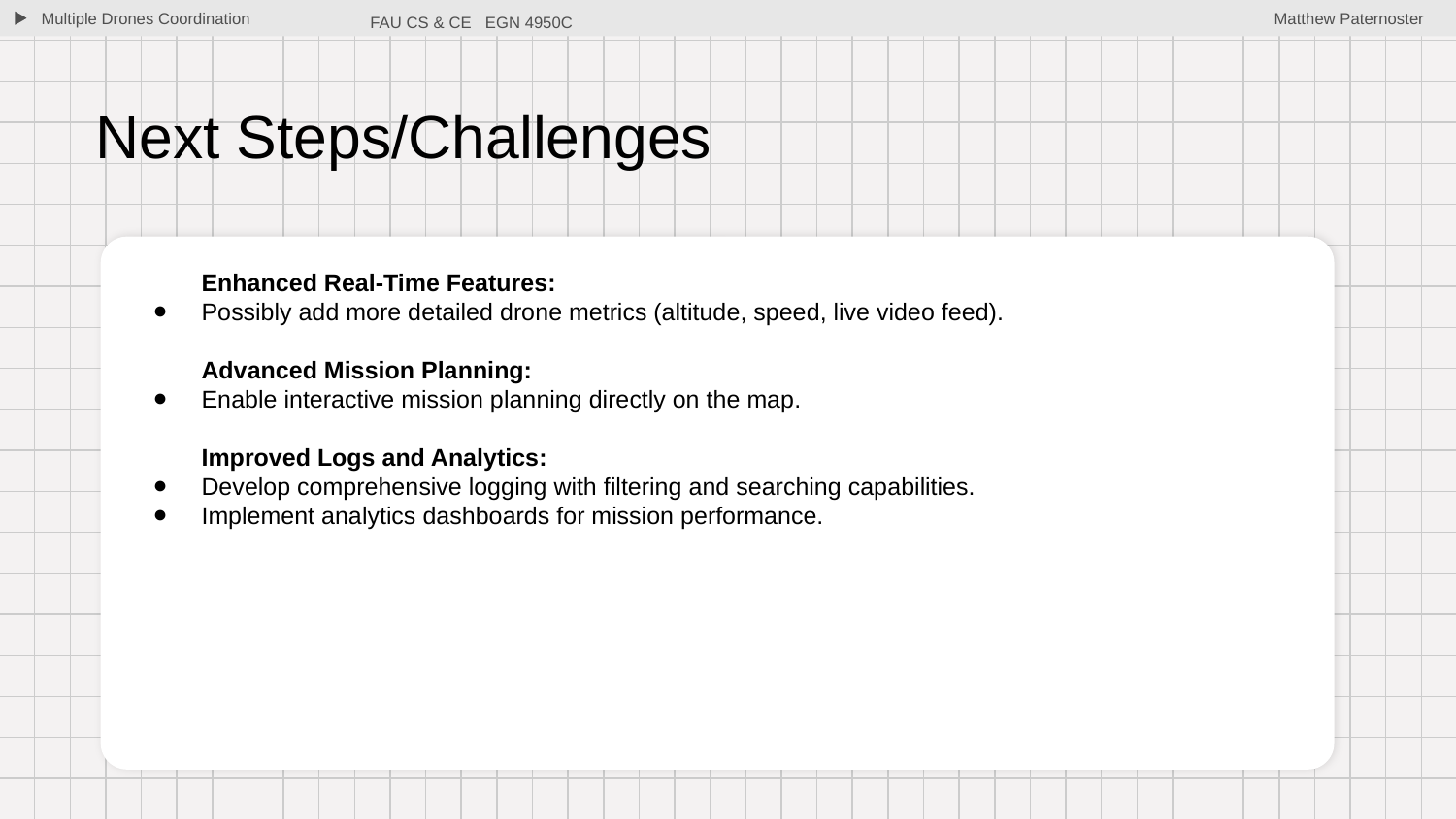

Multiple Drones Coordination
Matthew Paternoster
FAU CS & CE   EGN 4950C
# Next Steps/Challenges

Enhanced Real-Time Features:
Possibly add more detailed drone metrics (altitude, speed, live video feed).

Advanced Mission Planning:
Enable interactive mission planning directly on the map.

Improved Logs and Analytics:
Develop comprehensive logging with filtering and searching capabilities.
Implement analytics dashboards for mission performance.